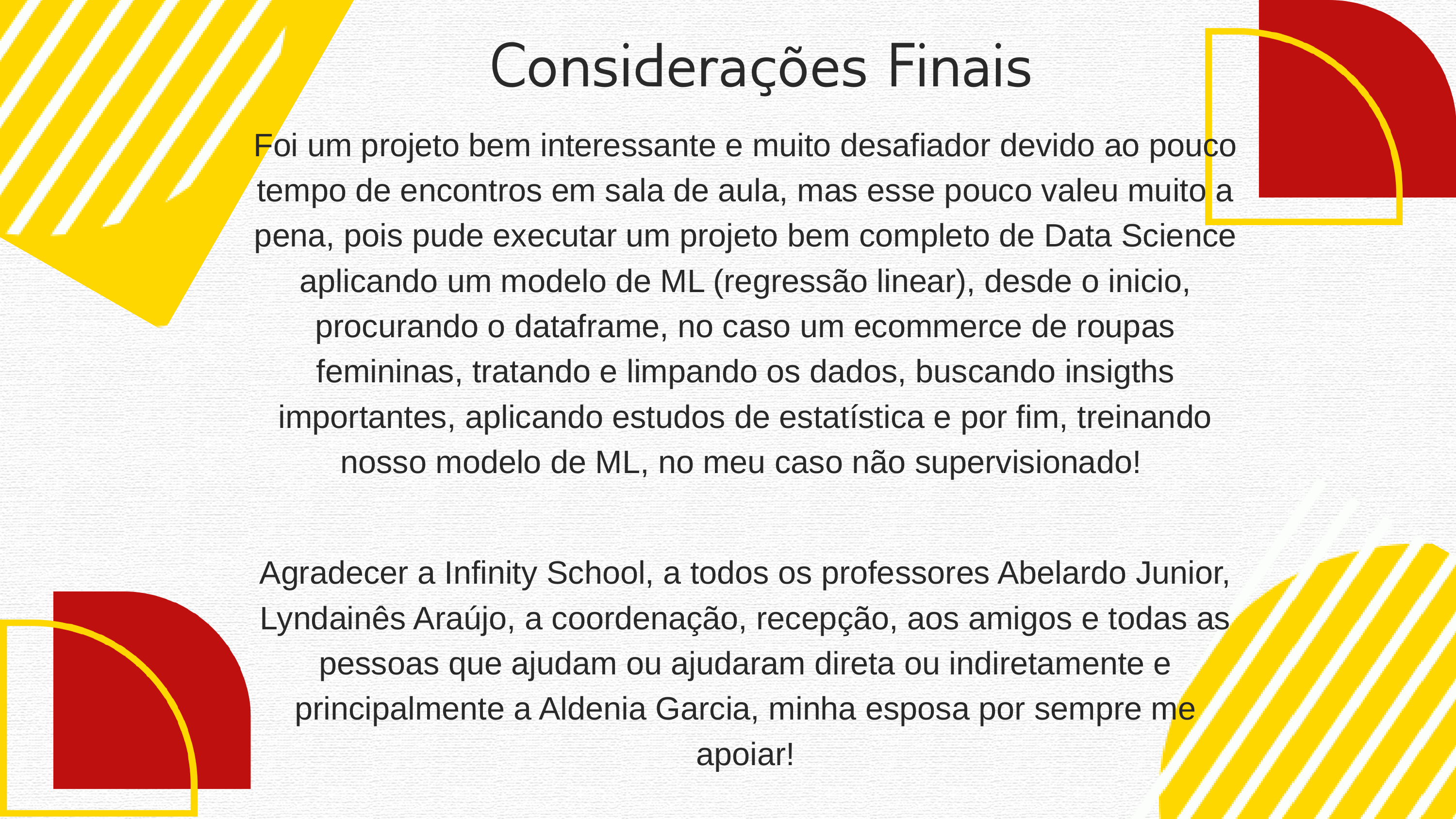

Considerações Finais
Foi um projeto bem interessante e muito desafiador devido ao pouco tempo de encontros em sala de aula, mas esse pouco valeu muito a pena, pois pude executar um projeto bem completo de Data Science aplicando um modelo de ML (regressão linear), desde o inicio, procurando o dataframe, no caso um ecommerce de roupas femininas, tratando e limpando os dados, buscando insigths importantes, aplicando estudos de estatística e por fim, treinando nosso modelo de ML, no meu caso não supervisionado!
Agradecer a Infinity School, a todos os professores Abelardo Junior, Lyndainês Araújo, a coordenação, recepção, aos amigos e todas as pessoas que ajudam ou ajudaram direta ou indiretamente e principalmente a Aldenia Garcia, minha esposa por sempre me apoiar!